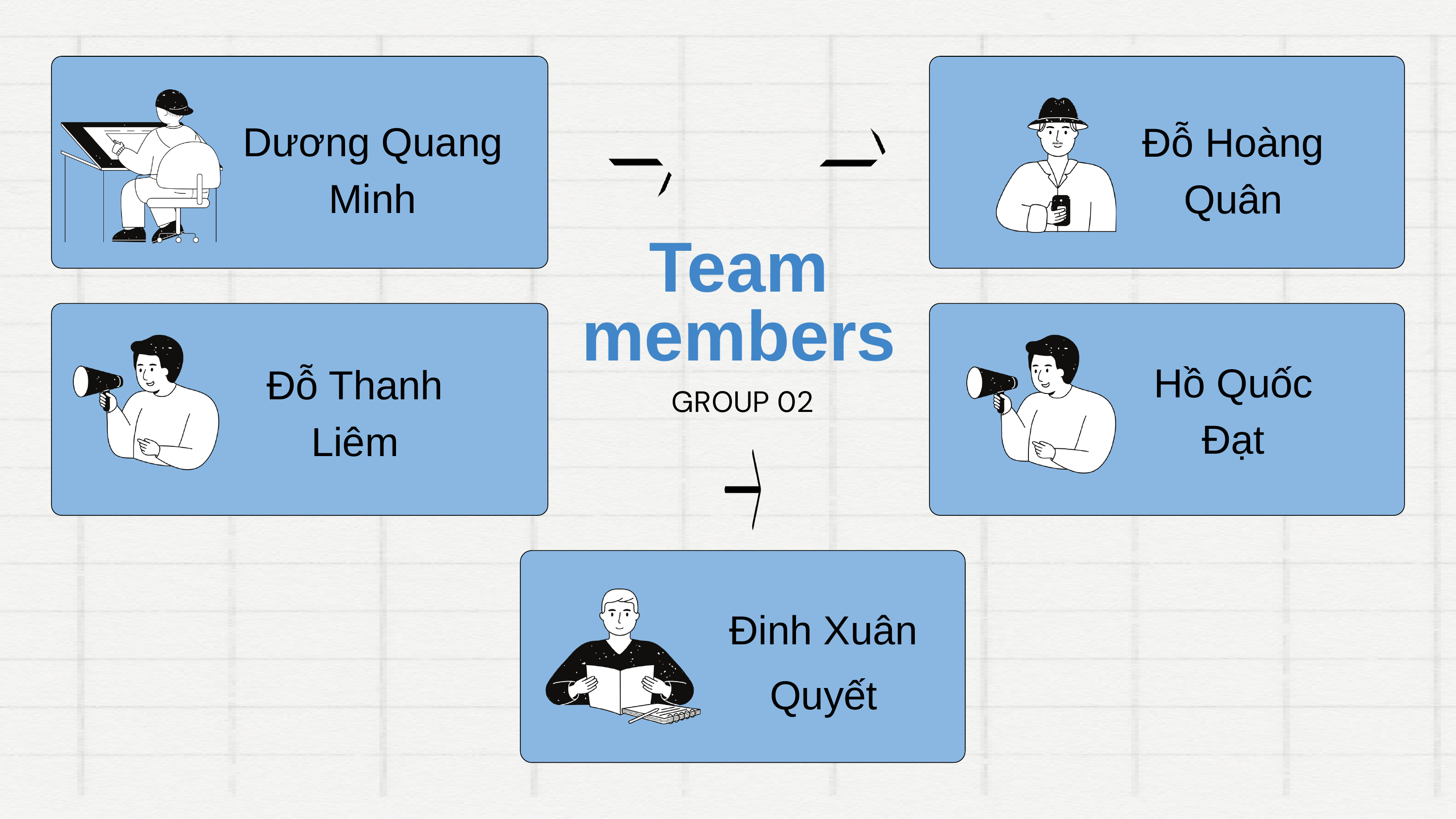

Dương Quang
Minh
Đỗ Hoàng
Quân

Team
members

Hồ Quốc
Đạt
Đỗ Thanh
Liêm
GROUP 02

Đinh Xuân
Quyết